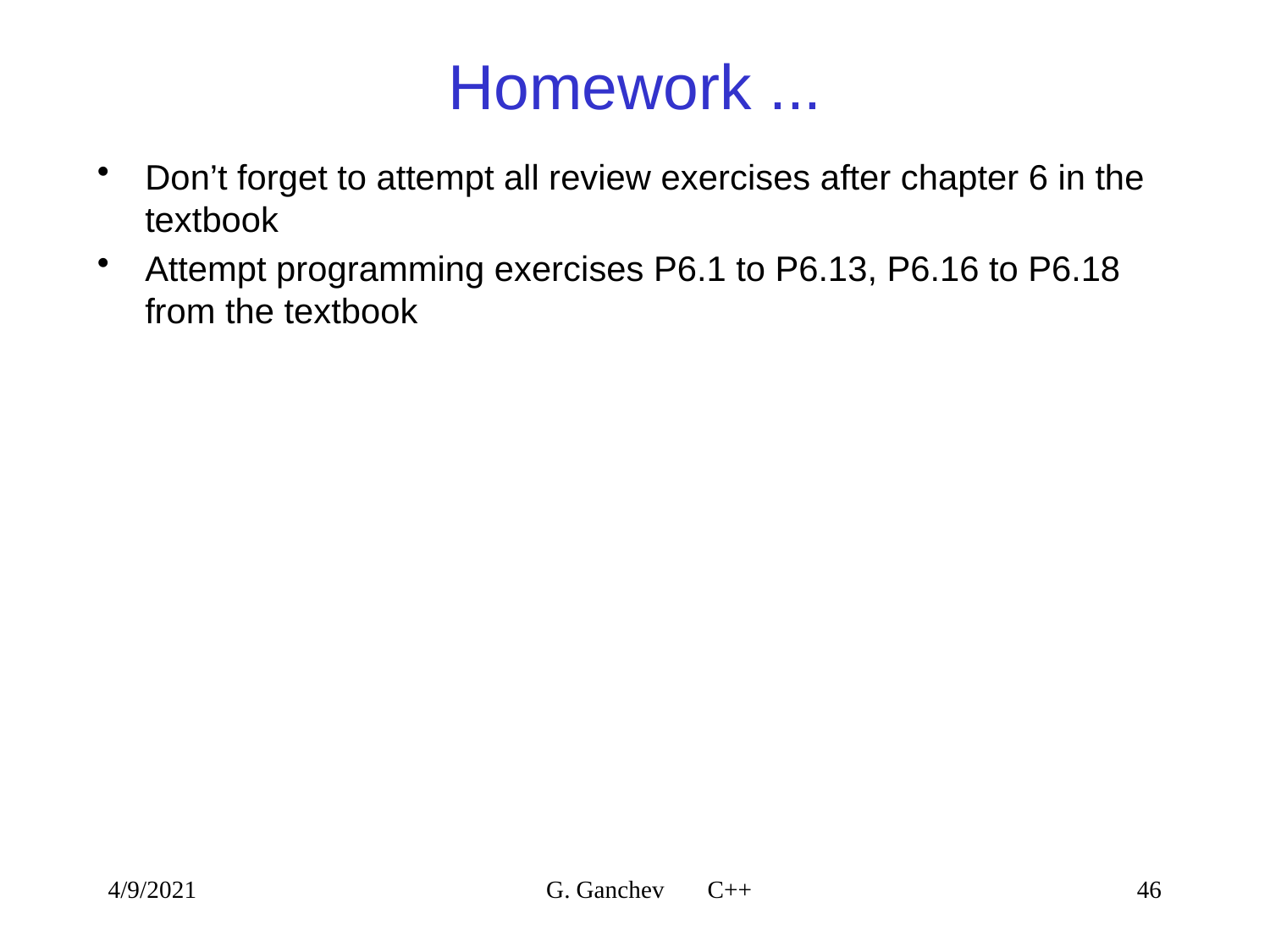

# Homework ...
Don’t forget to attempt all review exercises after chapter 6 in the textbook
Attempt programming exercises P6.1 to P6.13, P6.16 to P6.18 from the textbook
4/9/2021
G. Ganchev       C++
46